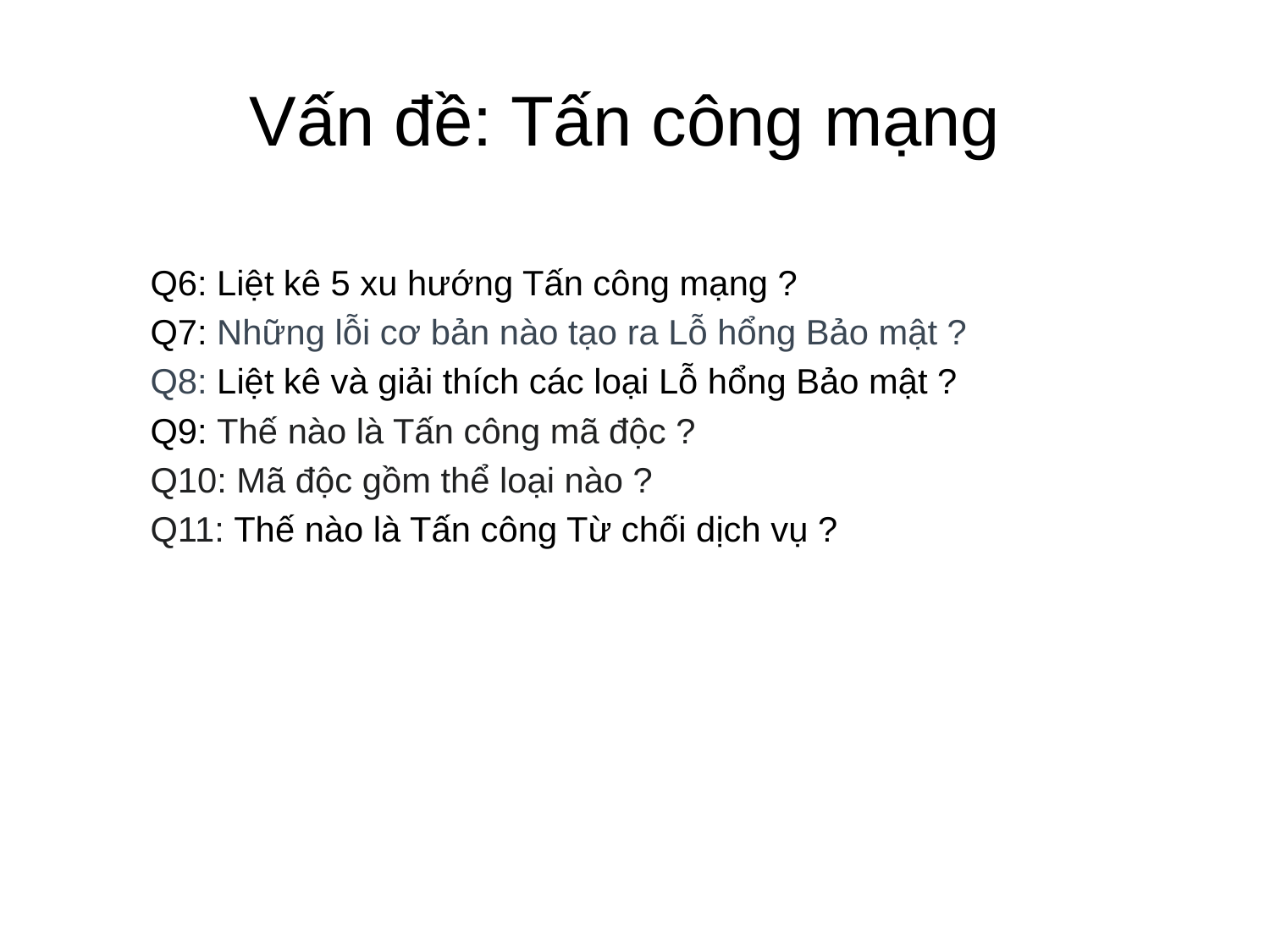

# Vấn đề: Tấn công mạng
Q6: Liệt kê 5 xu hướng Tấn công mạng ?
Q7: Những lỗi cơ bản nào tạo ra Lỗ hổng Bảo mật ?
Q8: Liệt kê và giải thích các loại Lỗ hổng Bảo mật ?
Q9: Thế nào là Tấn công mã độc ?
Q10: Mã độc gồm thể loại nào ?
Q11: Thế nào là Tấn công Từ chối dịch vụ ?